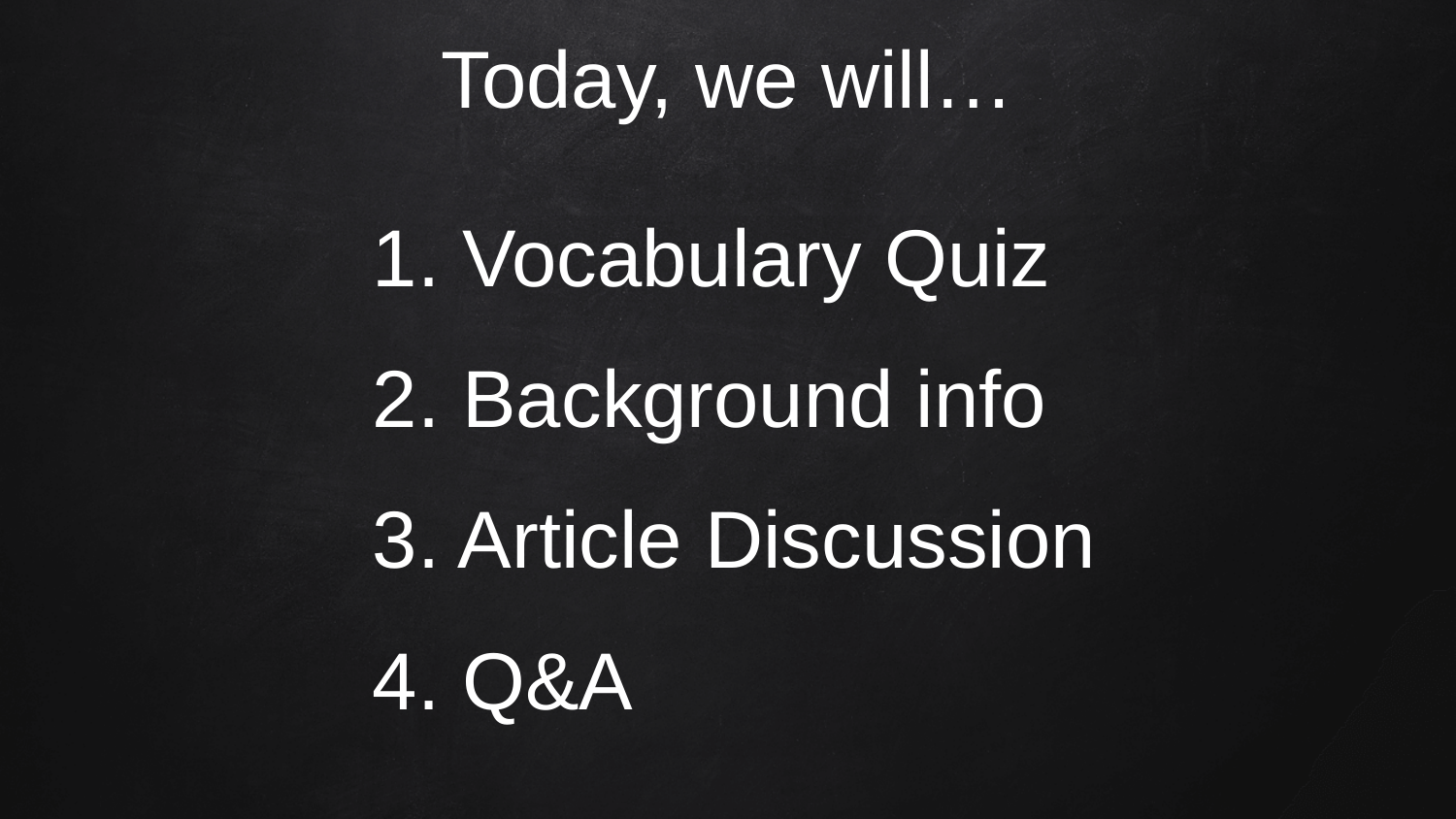

# Today, we will…
1. Vocabulary Quiz
2. Background info
3. Article Discussion
4. Q&A